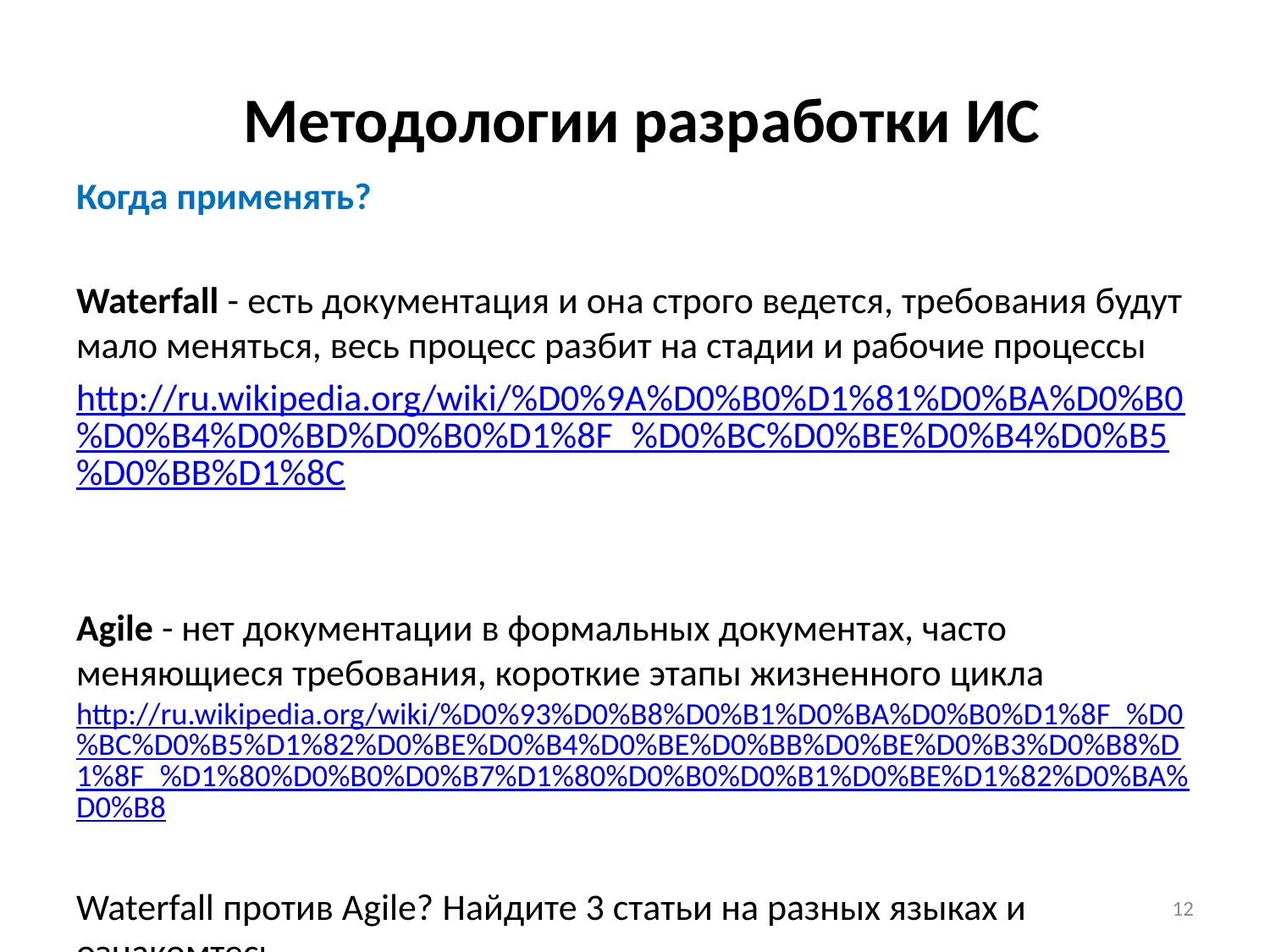

# Методологии разработки ИС
Когда применять?

Waterfall - есть документация и она строго ведется, требования будут мало меняться, весь процесс разбит на стадии и рабочие процессы
http://ru.wikipedia.org/wiki/%D0%9A%D0%B0%D1%81%D0%BA%D0%B0%D0%B4%D0%BD%D0%B0%D1%8F_%D0%BC%D0%BE%D0%B4%D0%B5%D0%BB%D1%8C

Agile - нет документации в формальных документах, часто меняющиеся требования, короткие этапы жизненного цикла http://ru.wikipedia.org/wiki/%D0%93%D0%B8%D0%B1%D0%BA%D0%B0%D1%8F_%D0%BC%D0%B5%D1%82%D0%BE%D0%B4%D0%BE%D0%BB%D0%BE%D0%B3%D0%B8%D1%8F_%D1%80%D0%B0%D0%B7%D1%80%D0%B0%D0%B1%D0%BE%D1%82%D0%BA%D0%B8

Waterfall против Agile? Найдите 3 статьи на разных языках и ознакомтесь

12